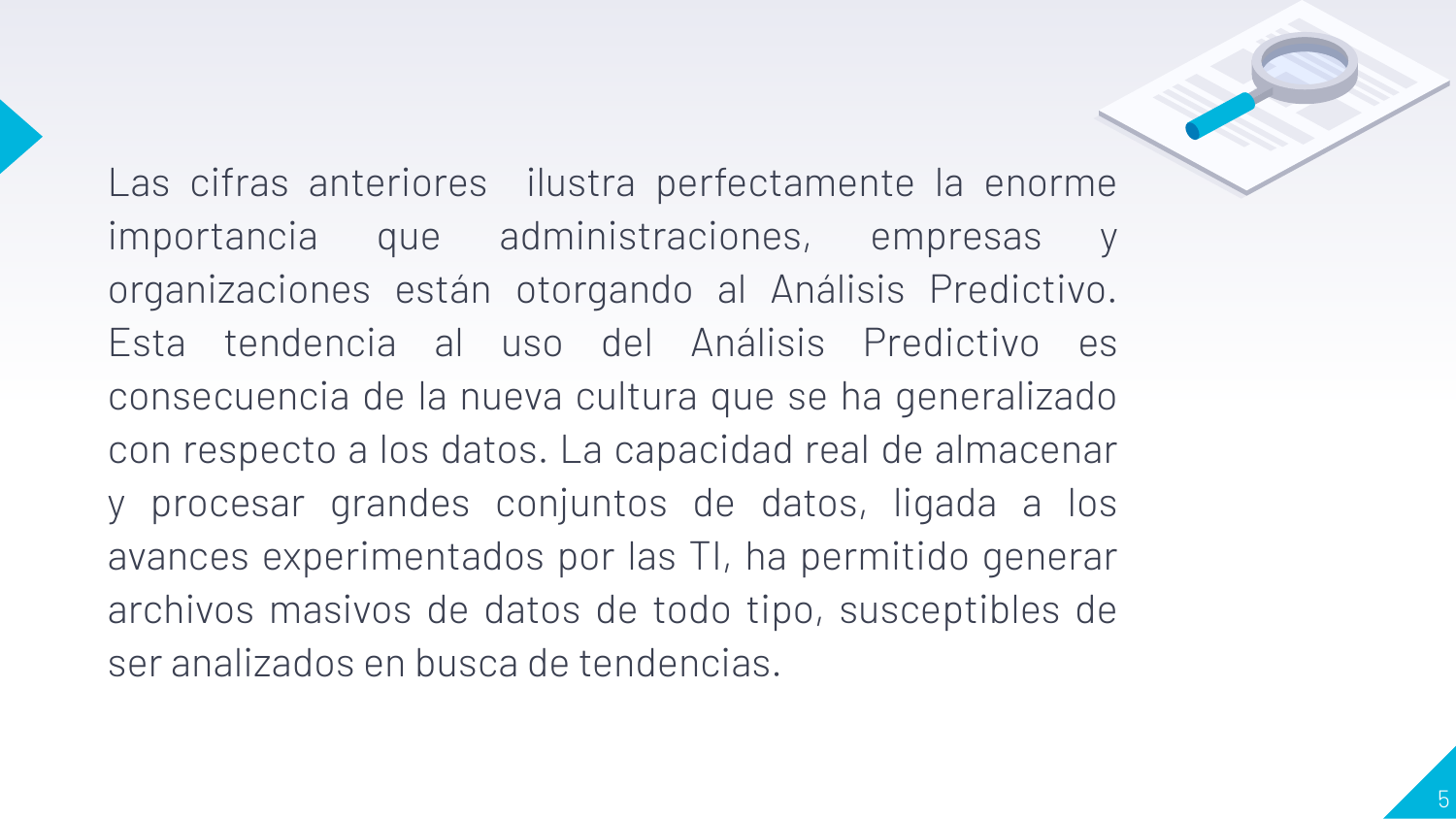

Las cifras anteriores  ilustra perfectamente la enorme importancia que administraciones, empresas y organizaciones están otorgando al Análisis Predictivo. Esta tendencia al uso del Análisis Predictivo es consecuencia de la nueva cultura que se ha generalizado con respecto a los datos. La capacidad real de almacenar y procesar grandes conjuntos de datos, ligada a los avances experimentados por las TI, ha permitido generar archivos masivos de datos de todo tipo, susceptibles de ser analizados en busca de tendencias.
5